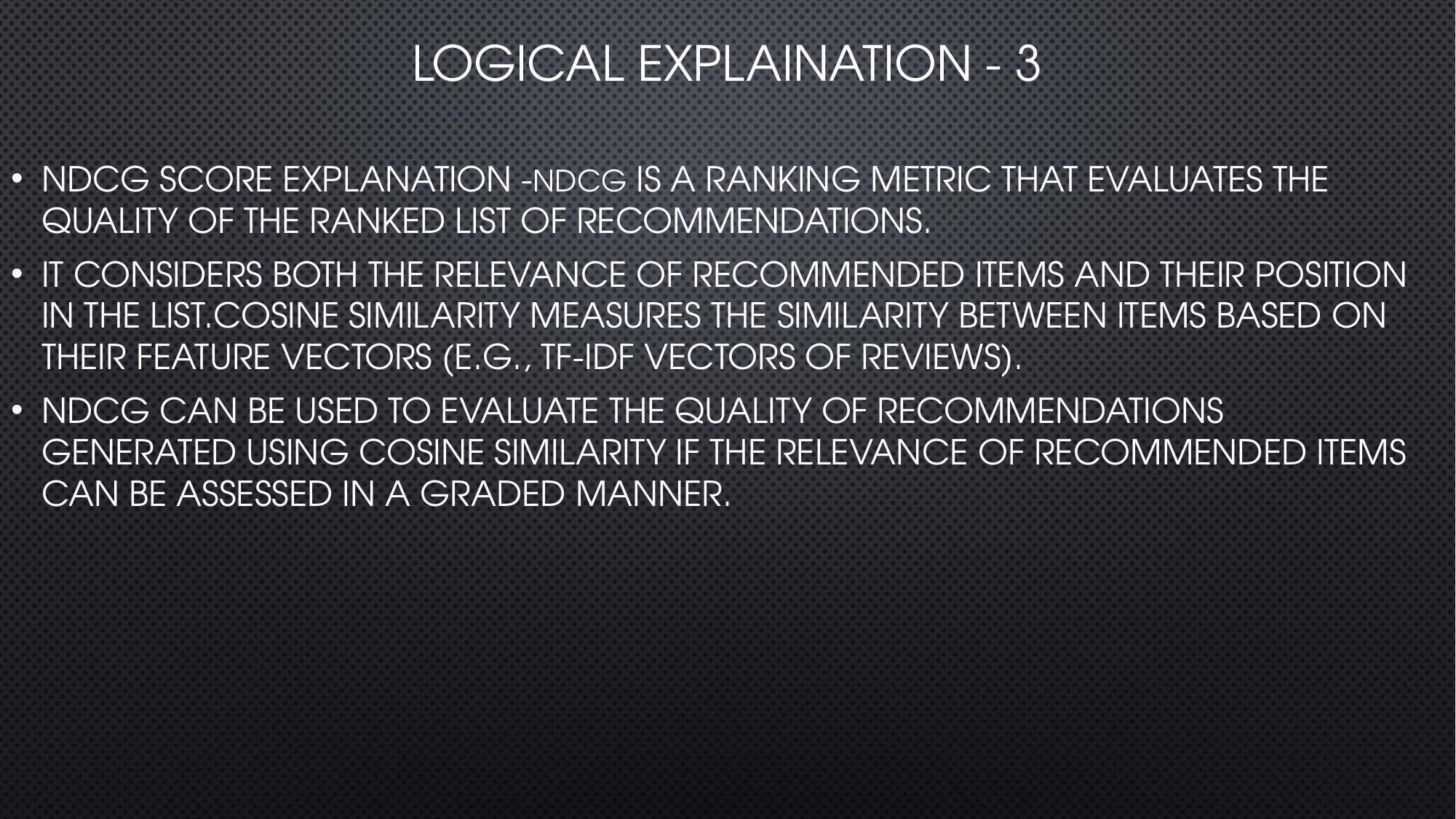

# LOGICAL EXPLAINATION - 3
NDCG score explanation -NDCG is a ranking metric that evaluates the quality of the ranked list of recommendations.
It considers both the relevance of recommended items and their position in the list.Cosine similarity measures the similarity between items based on their feature vectors (e.g., TF-IDF vectors of reviews).
NDCG can be used to evaluate the quality of recommendations generated using cosine similarity if the relevance of recommended items can be assessed in a graded manner.